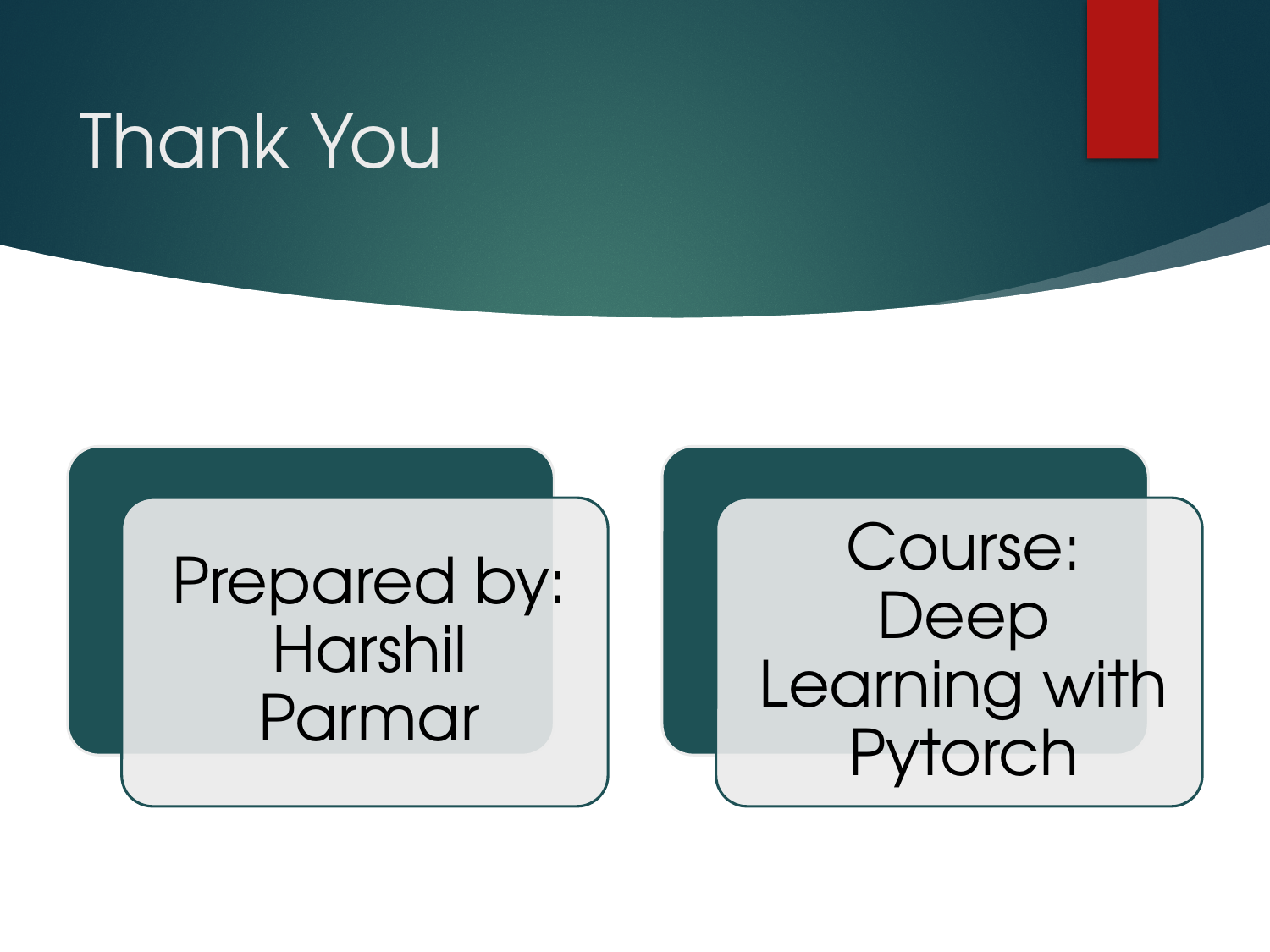

# Thank You

Prepared by: Harshil Parmar
Course: Deep Learning with Pytorch